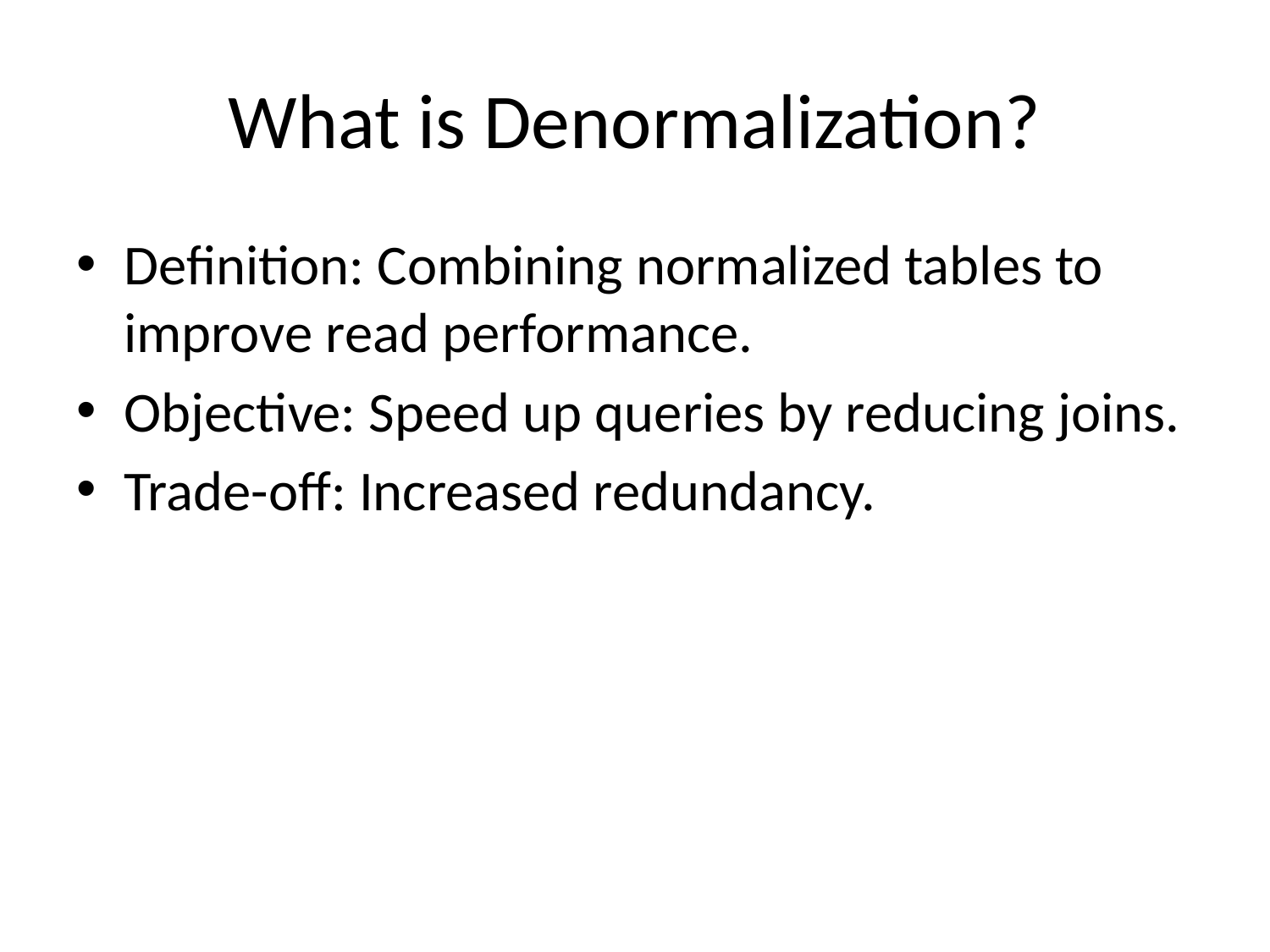

# What is Denormalization?
Definition: Combining normalized tables to improve read performance.
Objective: Speed up queries by reducing joins.
Trade-off: Increased redundancy.